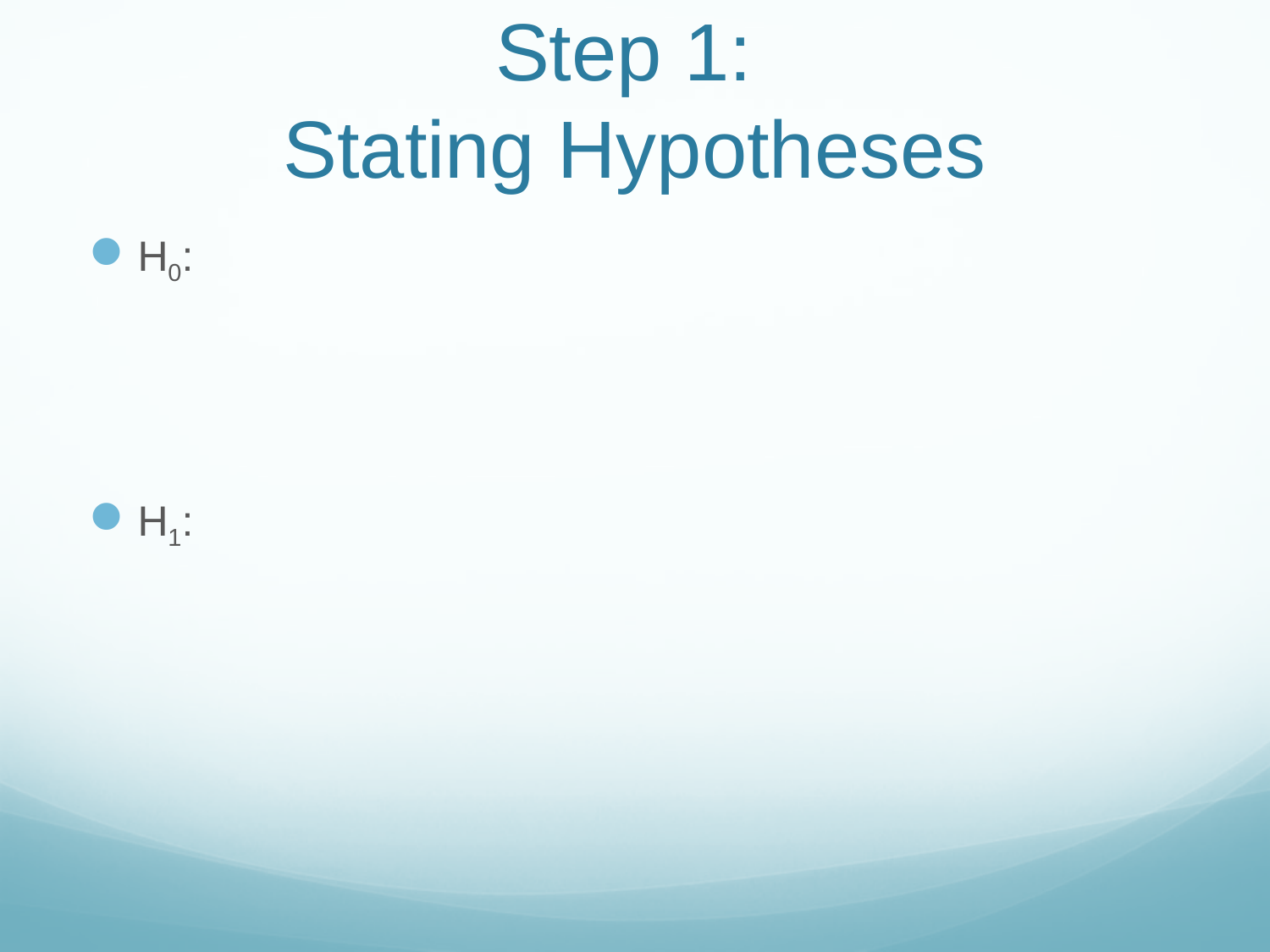

# Step 1: Stating Hypotheses
H0:

H1: